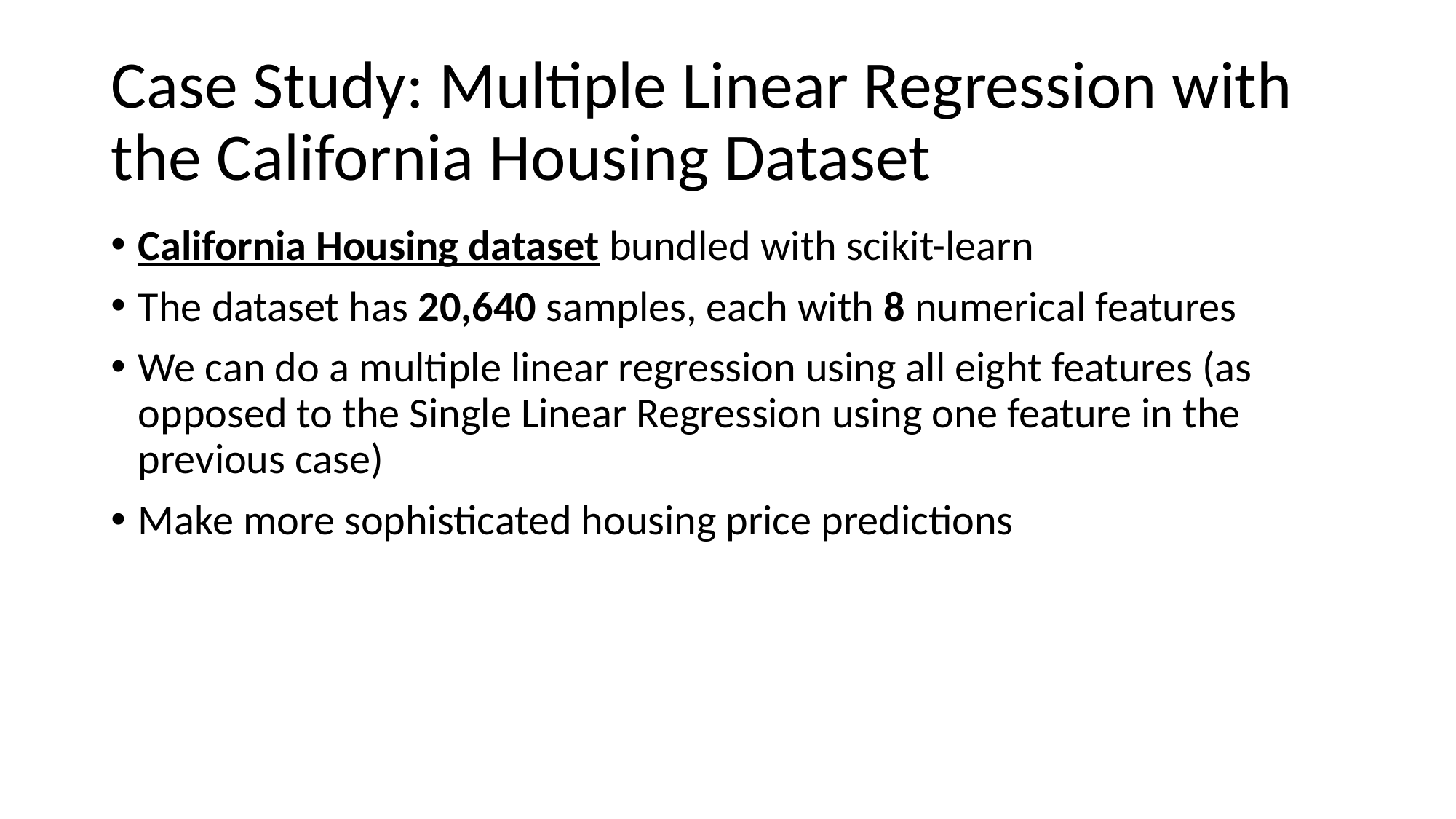

# Case Study: Multiple Linear Regression with the California Housing Dataset
California Housing dataset bundled with scikit-learn
The dataset has 20,640 samples, each with 8 numerical features
We can do a multiple linear regression using all eight features (as opposed to the Single Linear Regression using one feature in the previous case)
Make more sophisticated housing price predictions